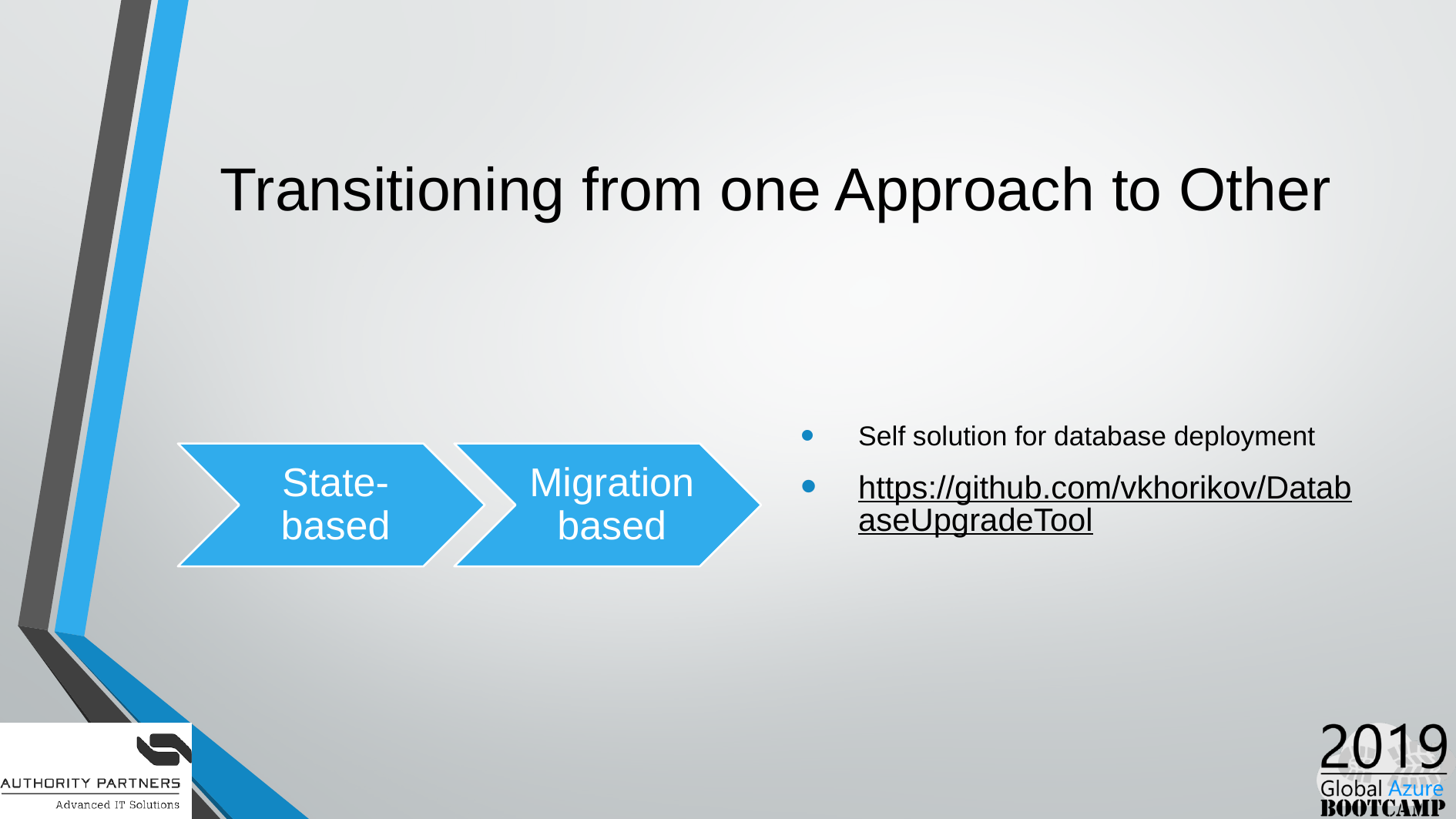

# Transitioning from one Approach to Other
State-based
Migration based
Self solution for database deployment
https://github.com/vkhorikov/DatabaseUpgradeTool